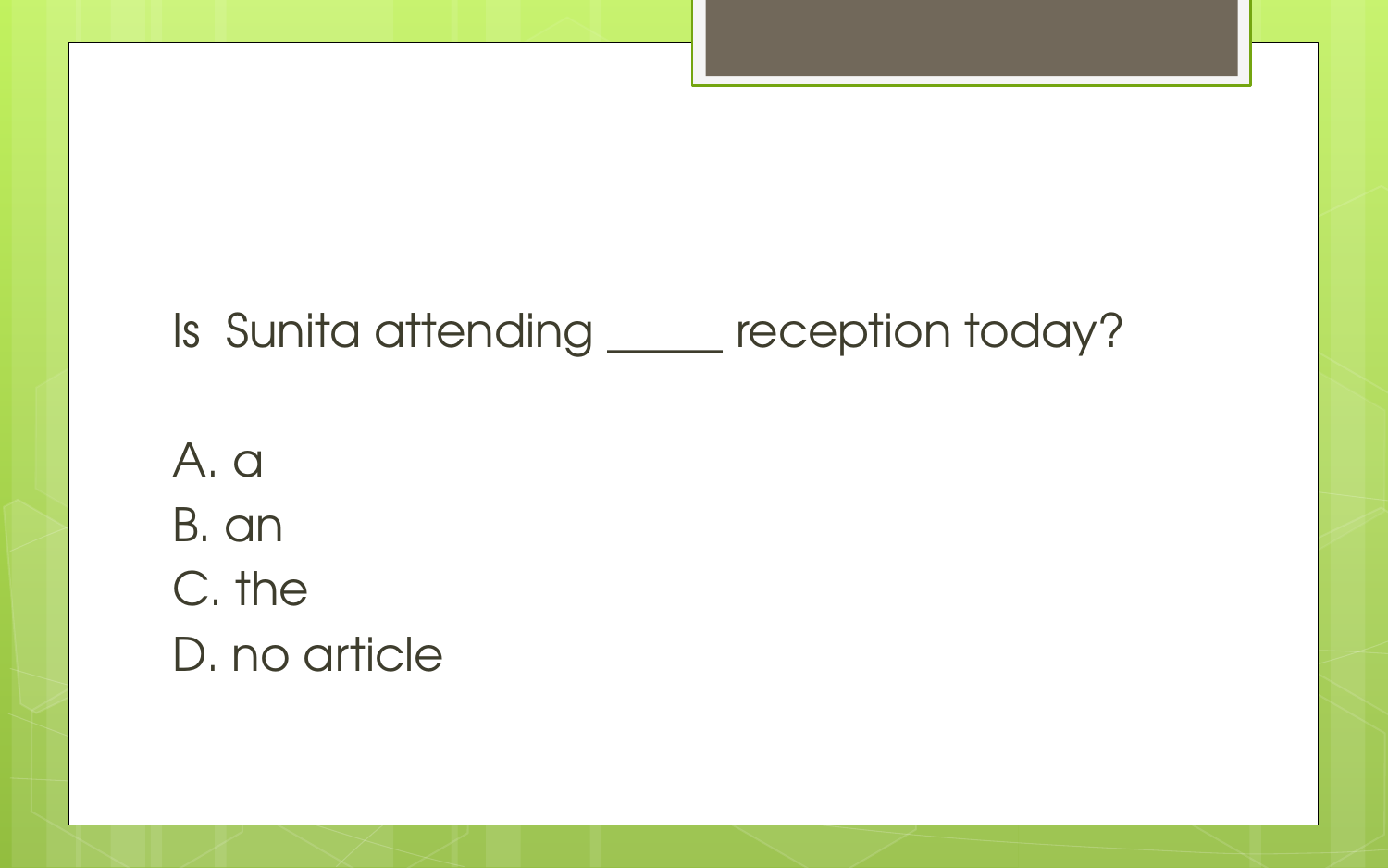

#
Is  Sunita attending _____ reception today?

A. a
B. an
C. the
D. no article